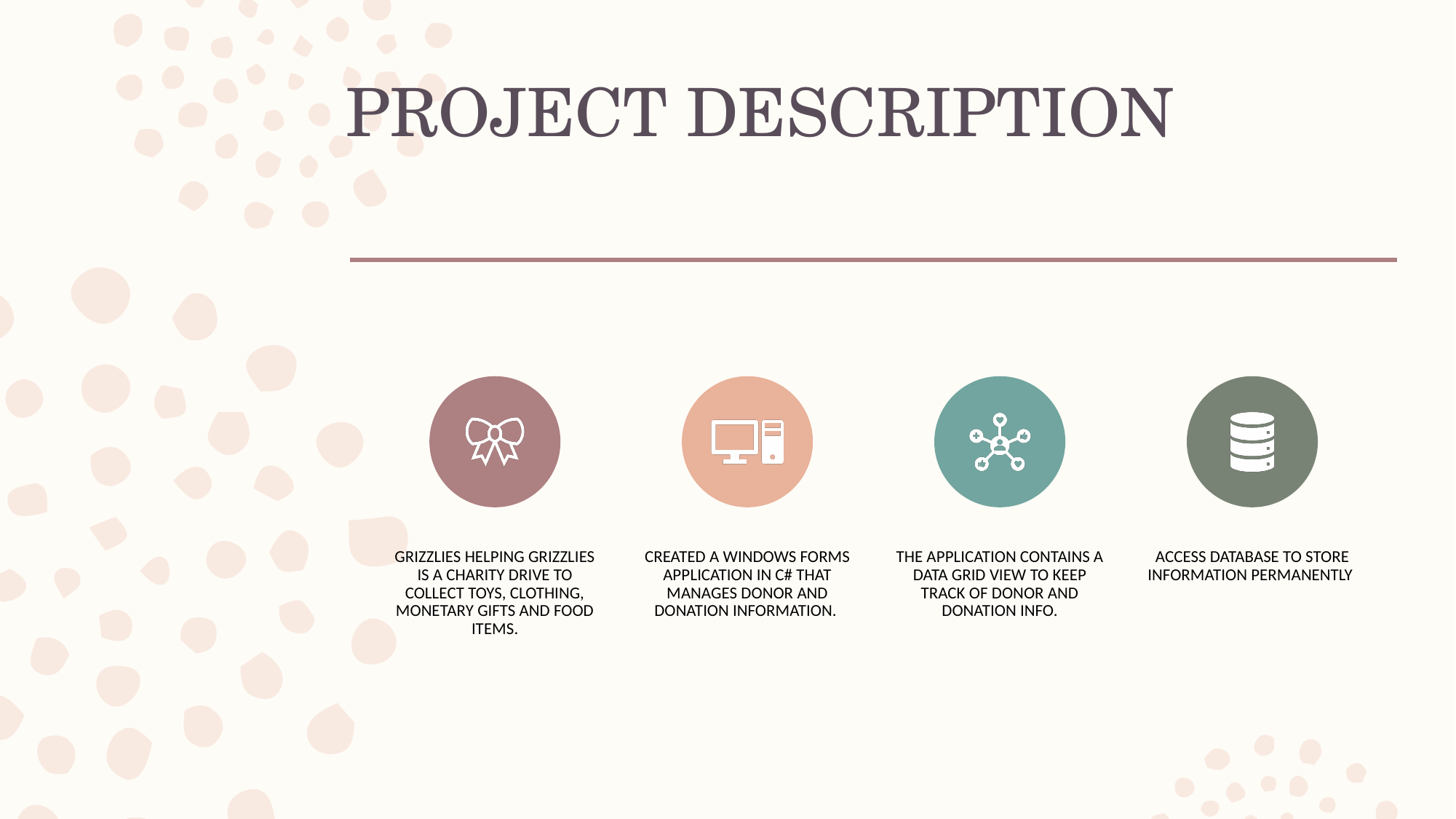

# PROJECT DESCRIPTION
Grizzlies helping grizzlies is a charity drive to collect toys, clothing, monetary gifts and food items.
Created a Windows Forms application in C# that manages donor and donation information.
The application contains a data grid view to keep track of donor and donation info.
Access database to store information permanently